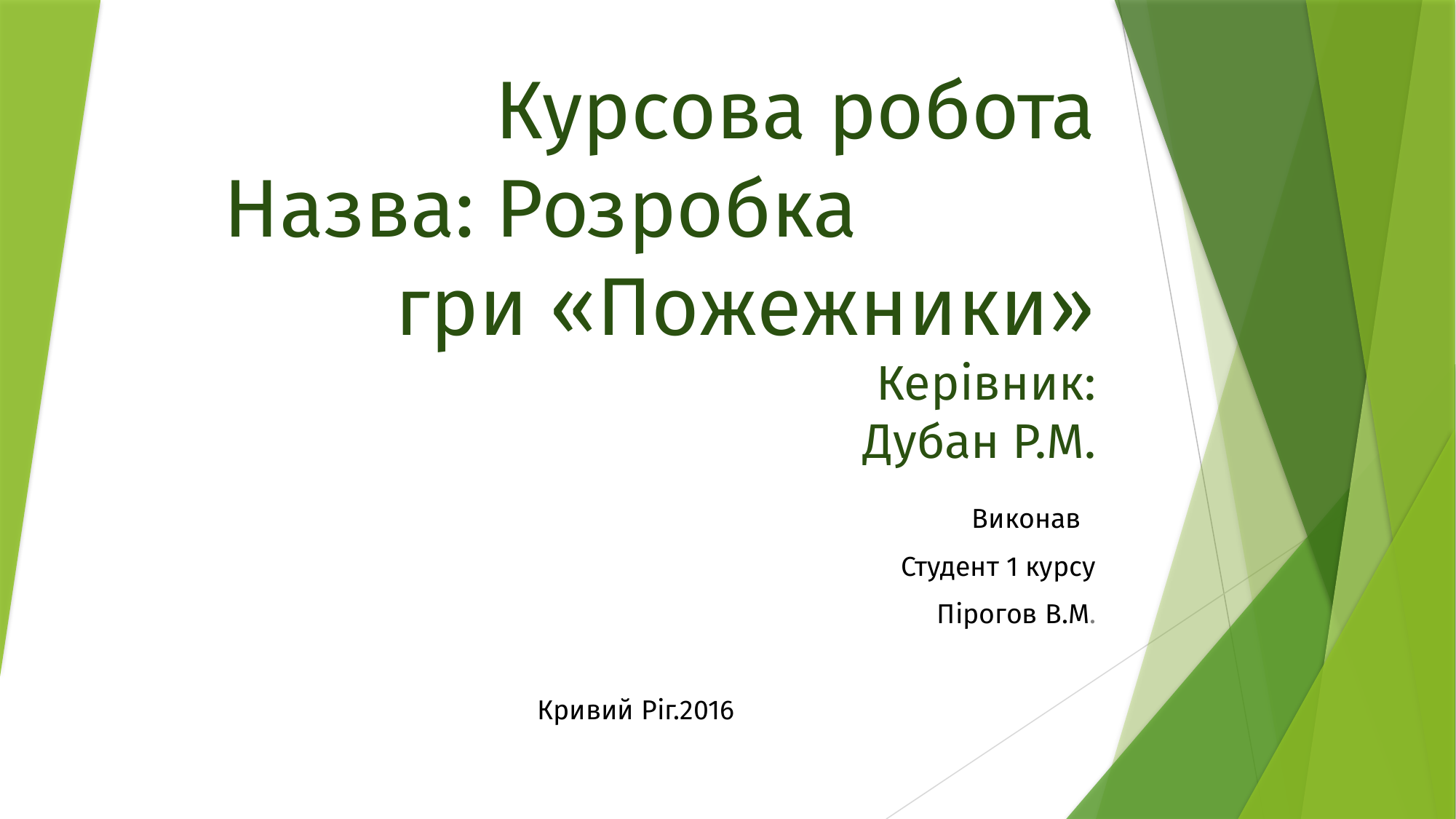

# Курсова робота Назва: Розробка            гри «Пожежники» Керівник: Дубан Р.М.
Виконав
Студент 1 курсу
Пірогов В.М.

Кривий Ріг.2016